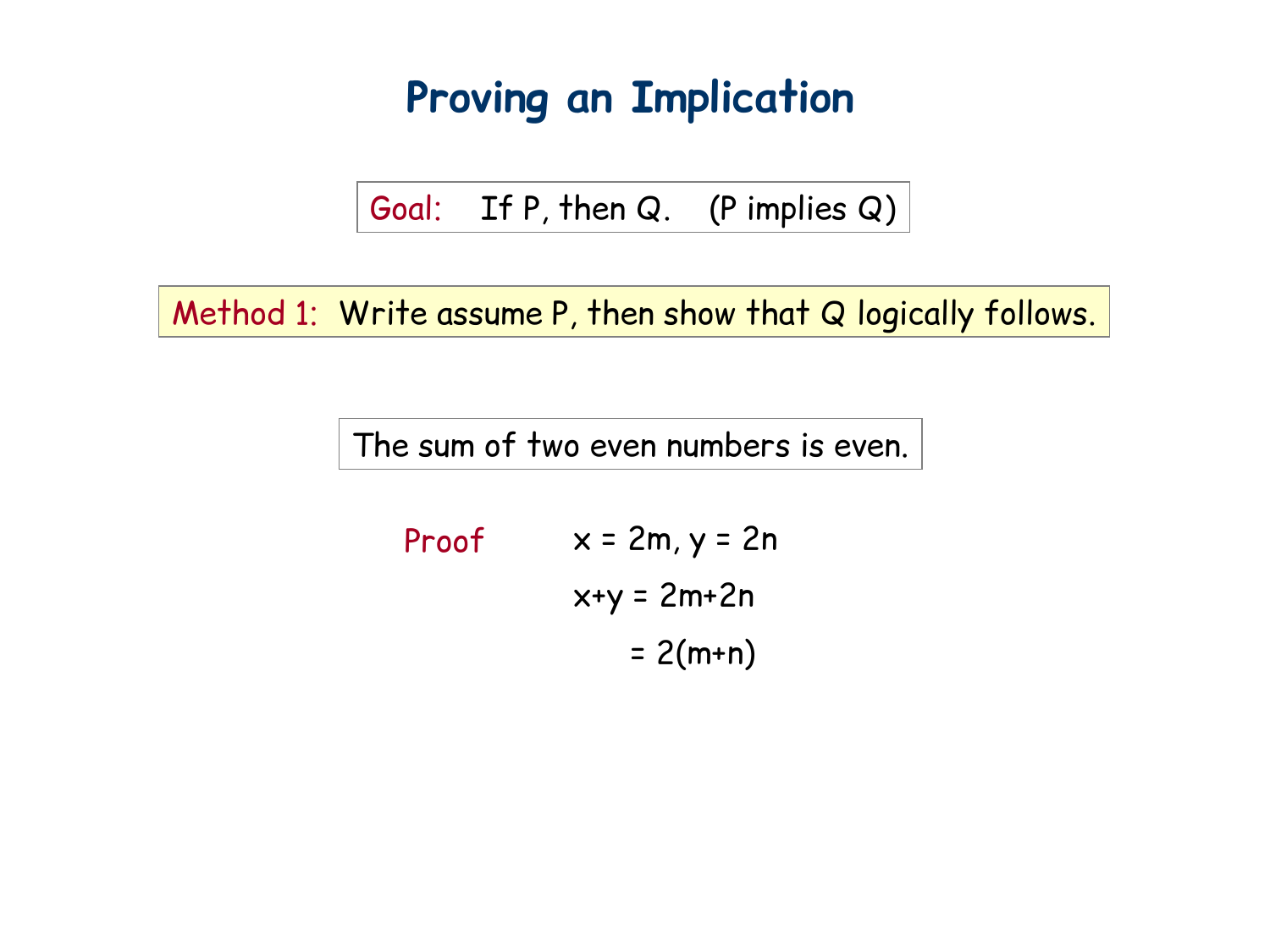

Proving an Implication
Goal:    If P, then Q.    (P implies Q)
Method 1:  Write assume P, then show that Q logically follows.
The sum of two even numbers is even.
x = 2m, y = 2n
x+y = 2m+2n
      = 2(m+n)
Proof